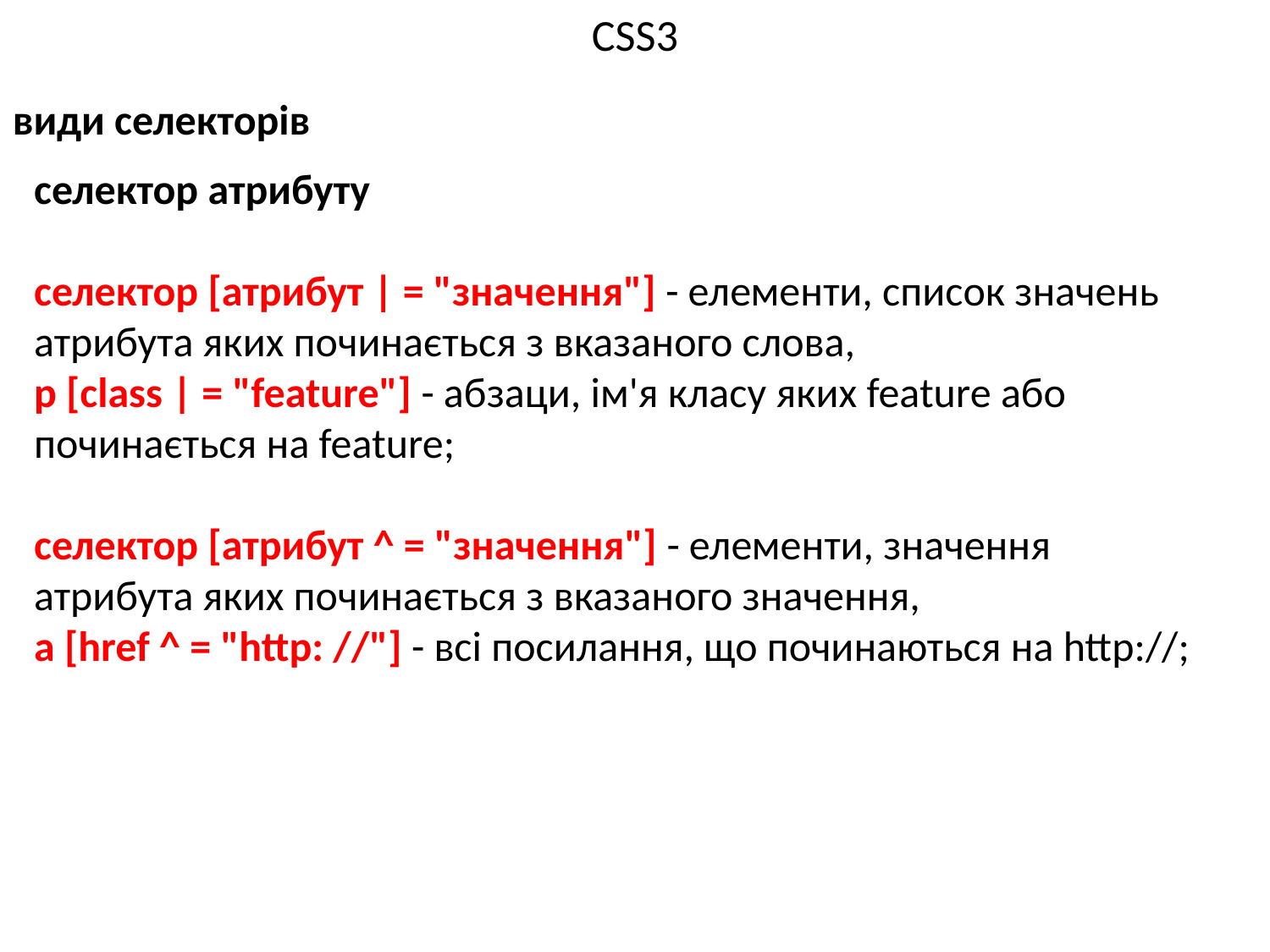

# CSS3
види селекторів
селектор атрибуту
селектор [атрибут | = "значення"] - елементи, список значень атрибута яких починається з вказаного слова,
p [class | = "feature"] - абзаци, ім'я класу яких feature або починається на feature;
селектор [атрибут ^ = "значення"] - елементи, значення атрибута яких починається з вказаного значення,
a [href ^ = "http: //"] - всі посилання, що починаються на http://;